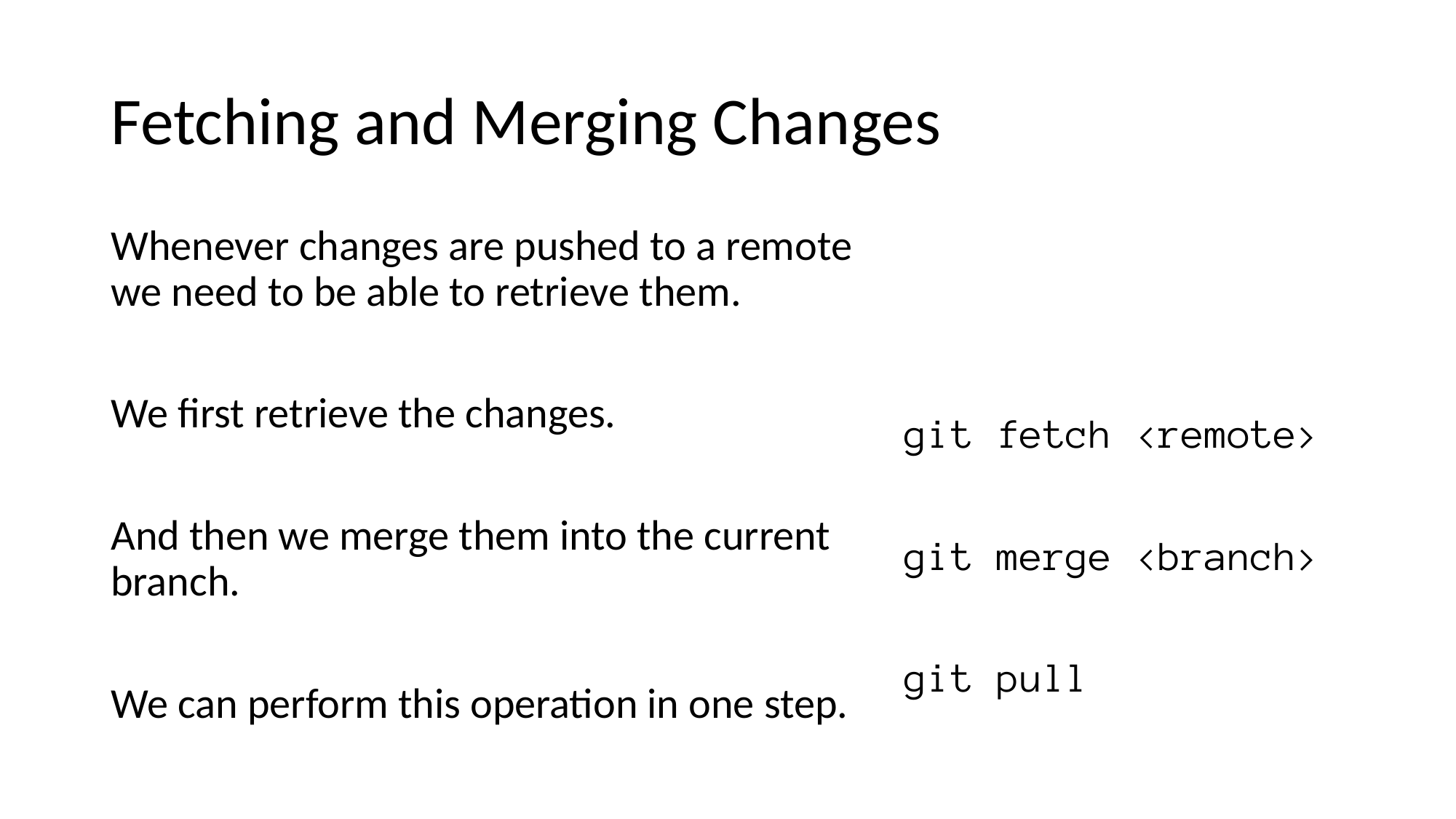

# Fetching and Merging Changes
Whenever changes are pushed to a remote we need to be able to retrieve them.

We first retrieve the changes.

And then we merge them into the current branch.

We can perform this operation in one step.

git fetch <remote>

git merge <branch>

git pull